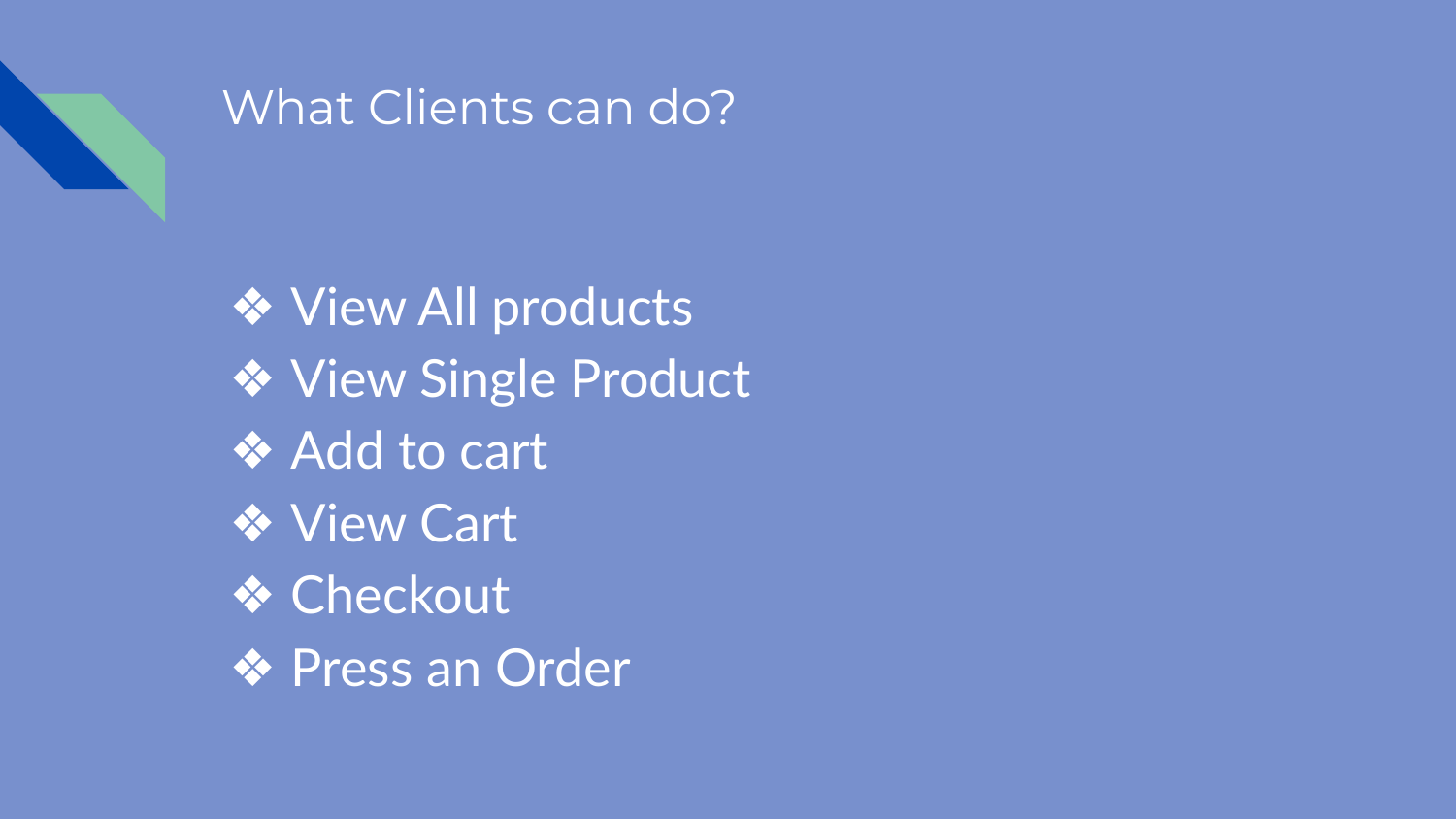

# What Clients can do?
View All products
View Single Product
Add to cart
View Cart
Checkout
Press an Order